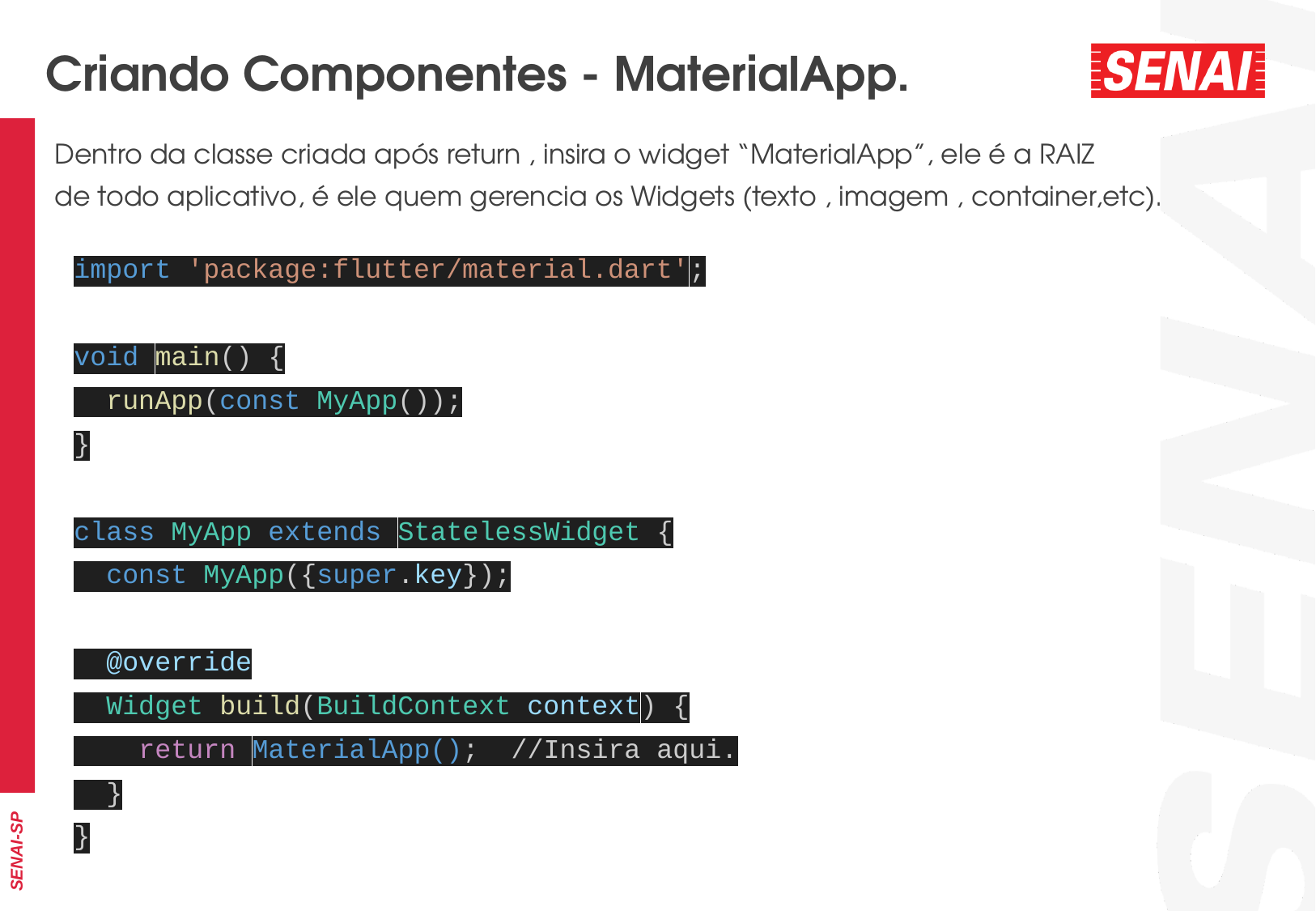

Criando Componentes - MaterialApp.
Dentro da classe criada após return , insira o widget “MaterialApp”, ele é a RAIZ
de todo aplicativo, é ele quem gerencia os Widgets (texto , imagem , container,etc).
import 'package:flutter/material.dart';

void main() {
  runApp(const MyApp());
}

class MyApp extends StatelessWidget {
  const MyApp({super.key});

  @override
  Widget build(BuildContext context) {
    return MaterialApp();  //Insira aqui.
  }
}